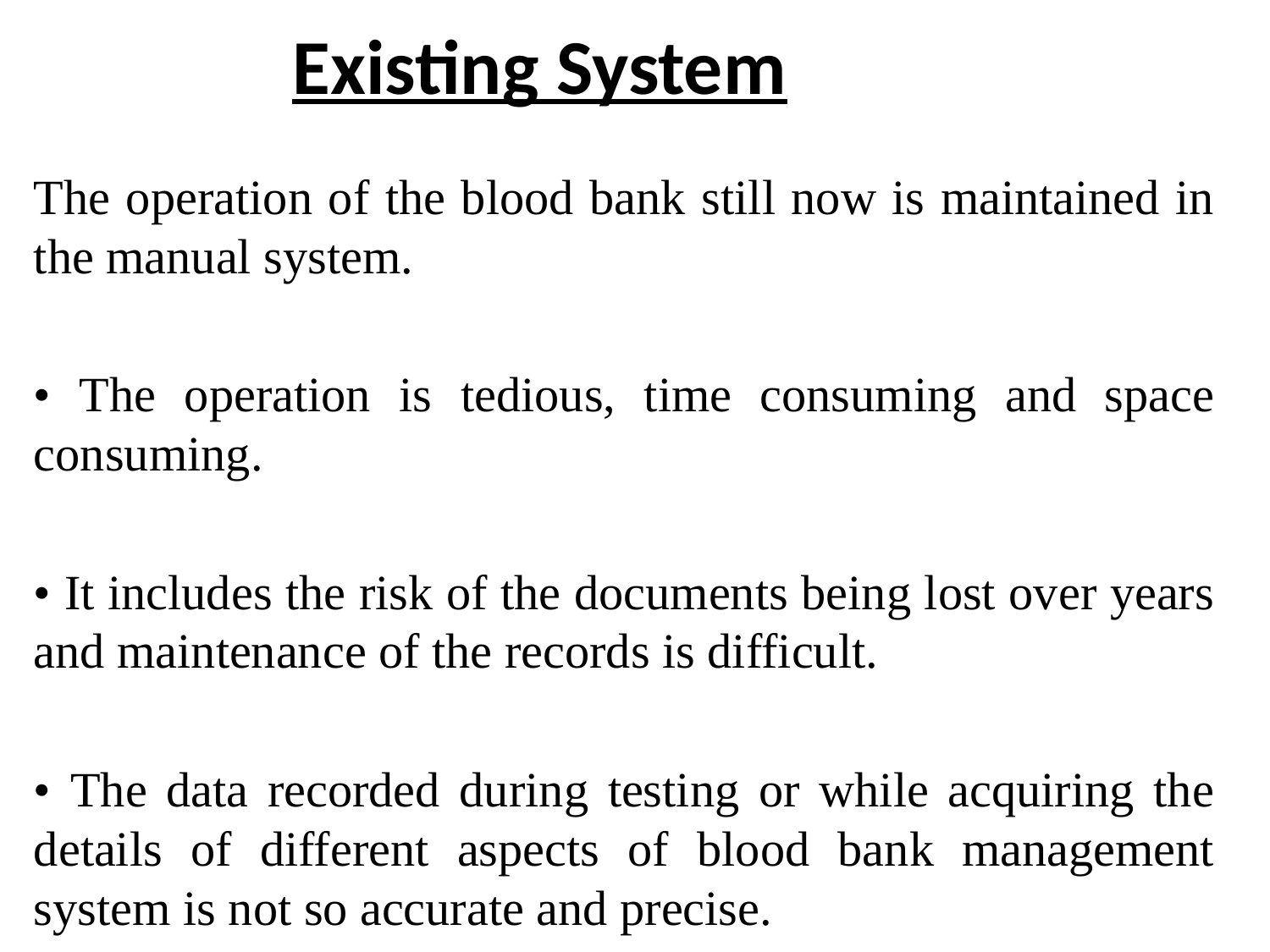

# Existing System
The operation of the blood bank still now is maintained in the manual system.

• The operation is tedious, time consuming and space consuming.

• It includes the risk of the documents being lost over years and maintenance of the records is difficult.

• The data recorded during testing or while acquiring the details of different aspects of blood bank management system is not so accurate and precise.

• Maintaining the stock of blood and the daily transactions without computerization also poses a challenge.